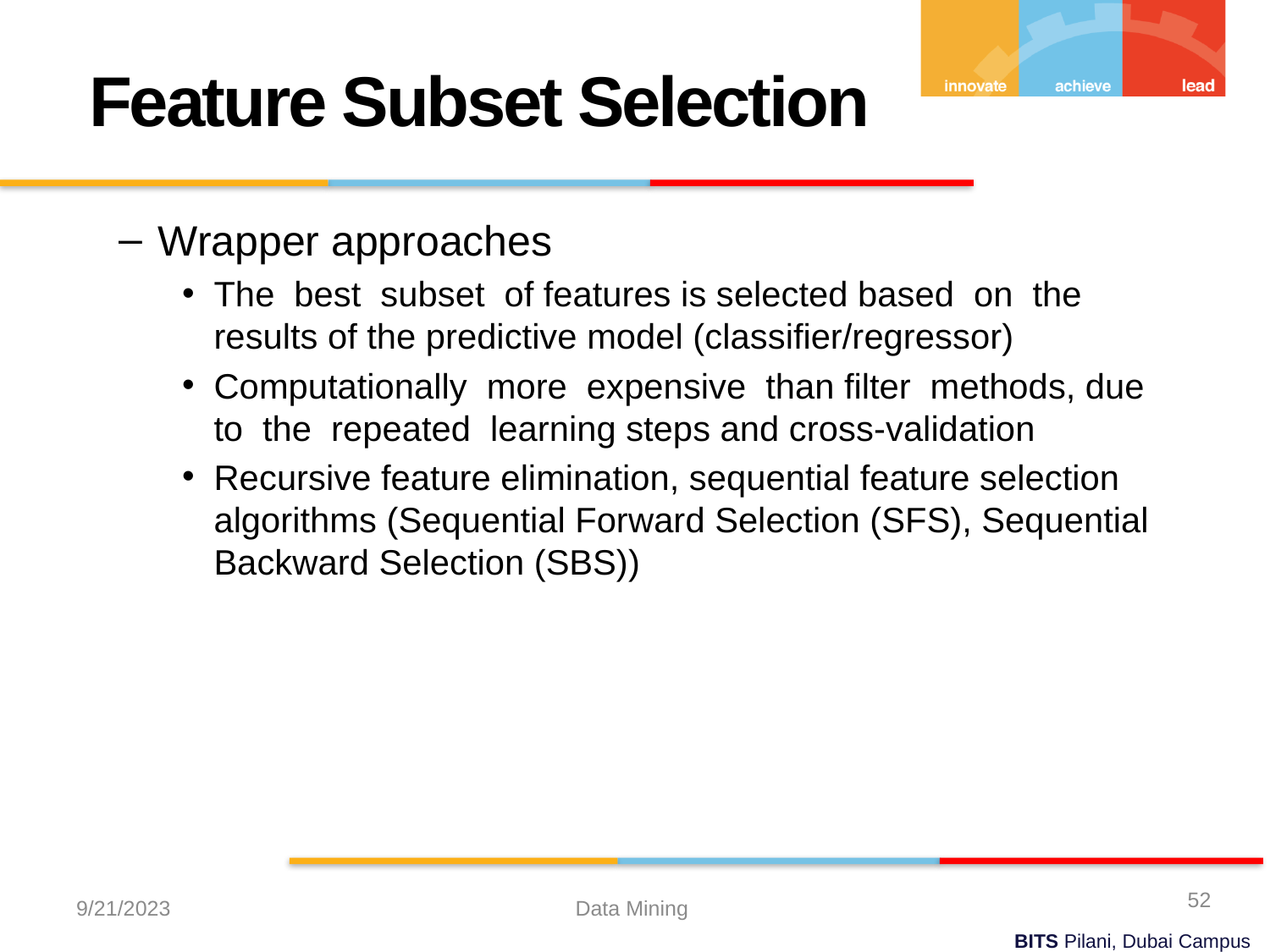

Feature Subset Selection
Wrapper approaches
The  best  subset  of features is selected based  on  the  results of the predictive model (classifier/regressor)
Computationally  more  expensive  than filter  methods, due  to  the  repeated  learning steps and cross-validation
Recursive feature elimination, sequential feature selection algorithms (Sequential Forward Selection (SFS), Sequential Backward Selection (SBS))

52
9/21/2023
Data Mining